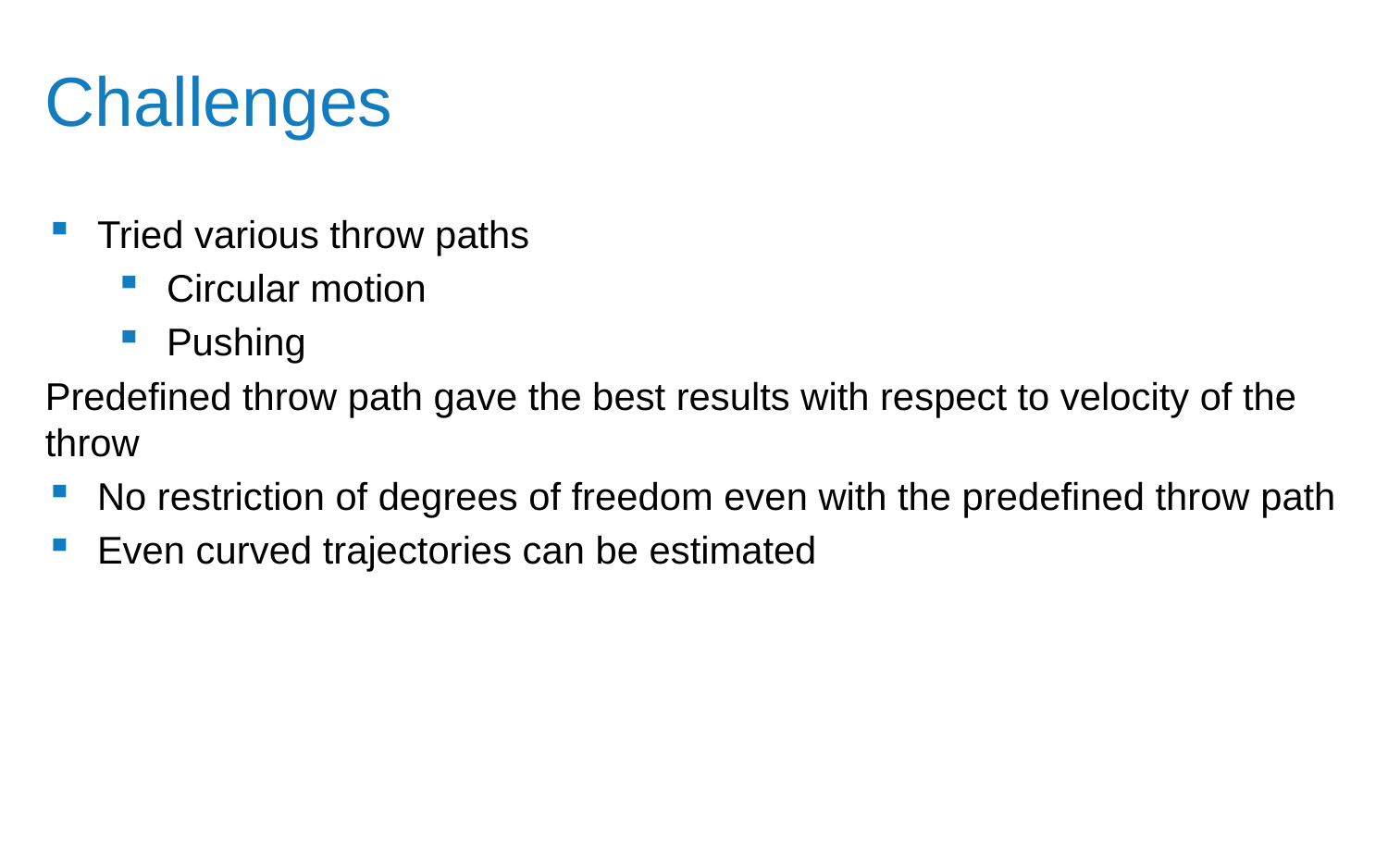

Challenges
Tried various throw paths
Circular motion
Pushing
Predefined throw path gave the best results with respect to velocity of the throw
No restriction of degrees of freedom even with the predefined throw path
Even curved trajectories can be estimated